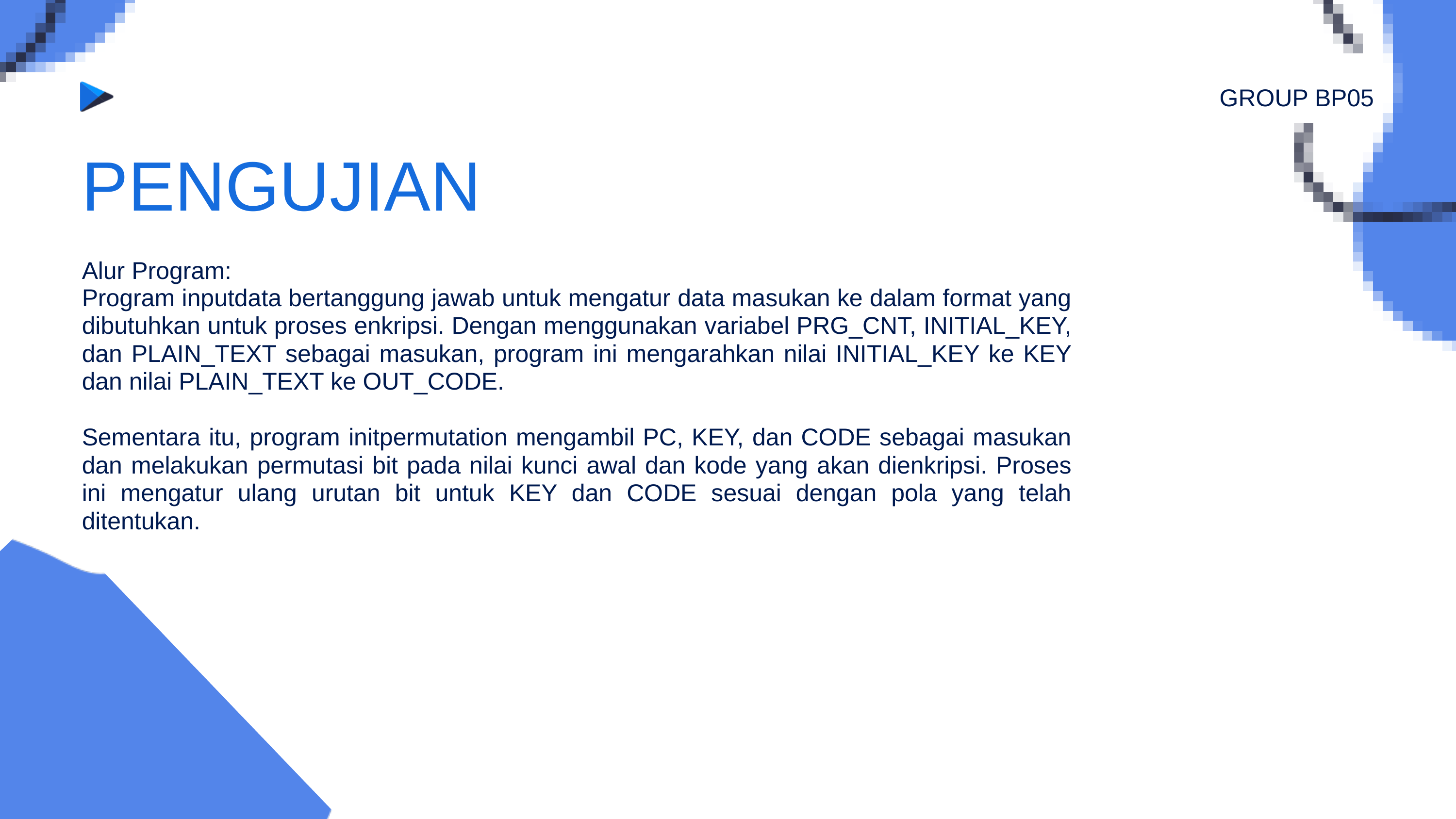

GROUP BP05

PENGUJIAN
Alur Program:
Program inputdata bertanggung jawab untuk mengatur data masukan ke dalam format yang dibutuhkan untuk proses enkripsi. Dengan menggunakan variabel PRG_CNT, INITIAL_KEY, dan PLAIN_TEXT sebagai masukan, program ini mengarahkan nilai INITIAL_KEY ke KEY dan nilai PLAIN_TEXT ke OUT_CODE.

Sementara itu, program initpermutation mengambil PC, KEY, dan CODE sebagai masukan dan melakukan permutasi bit pada nilai kunci awal dan kode yang akan dienkripsi. Proses ini mengatur ulang urutan bit untuk KEY dan CODE sesuai dengan pola yang telah ditentukan.